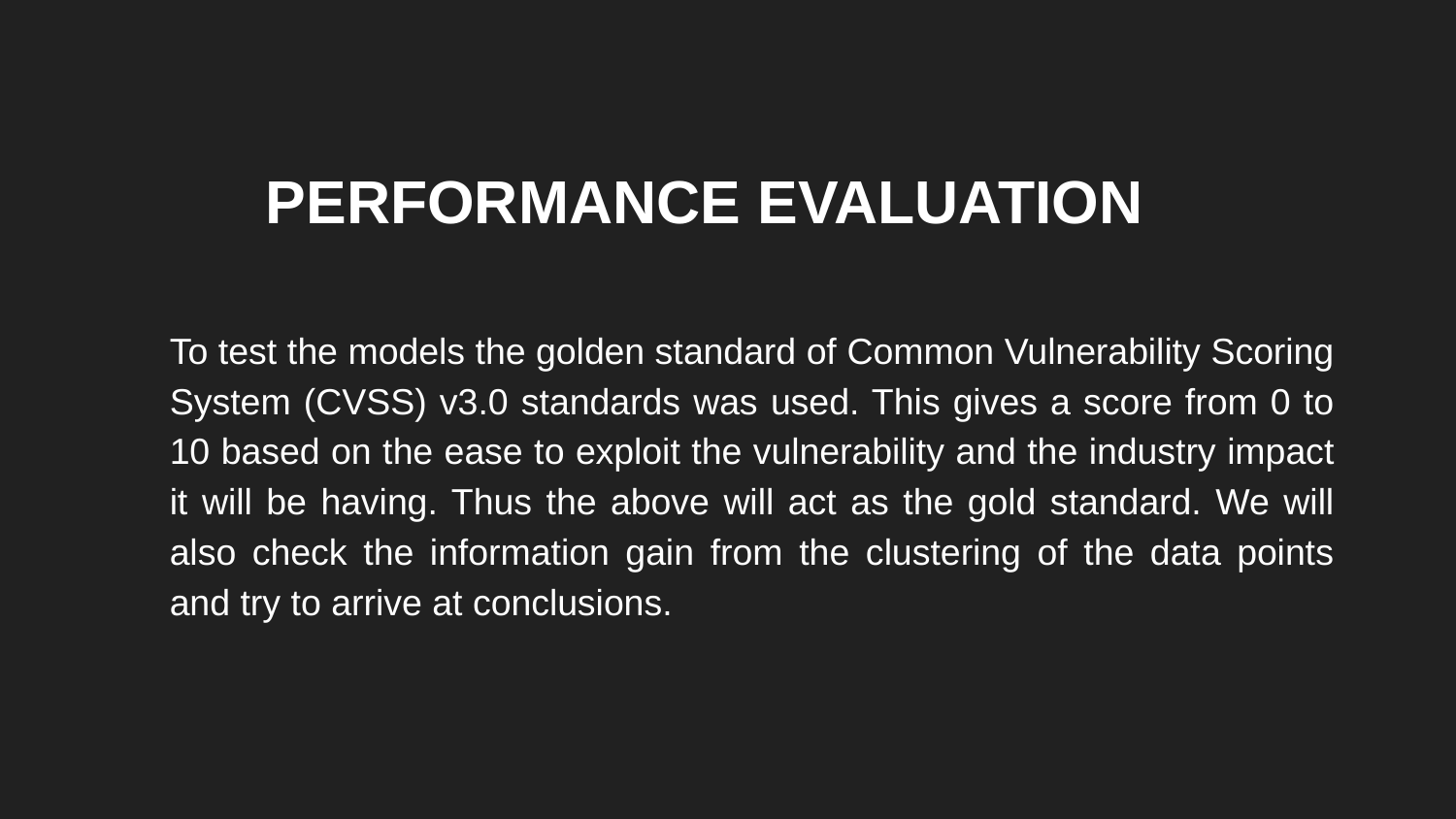

# PERFORMANCE EVALUATION
To test the models the golden standard of Common Vulnerability Scoring System (CVSS) v3.0 standards was used. This gives a score from 0 to 10 based on the ease to exploit the vulnerability and the industry impact it will be having. Thus the above will act as the gold standard. We will also check the information gain from the clustering of the data points and try to arrive at conclusions.